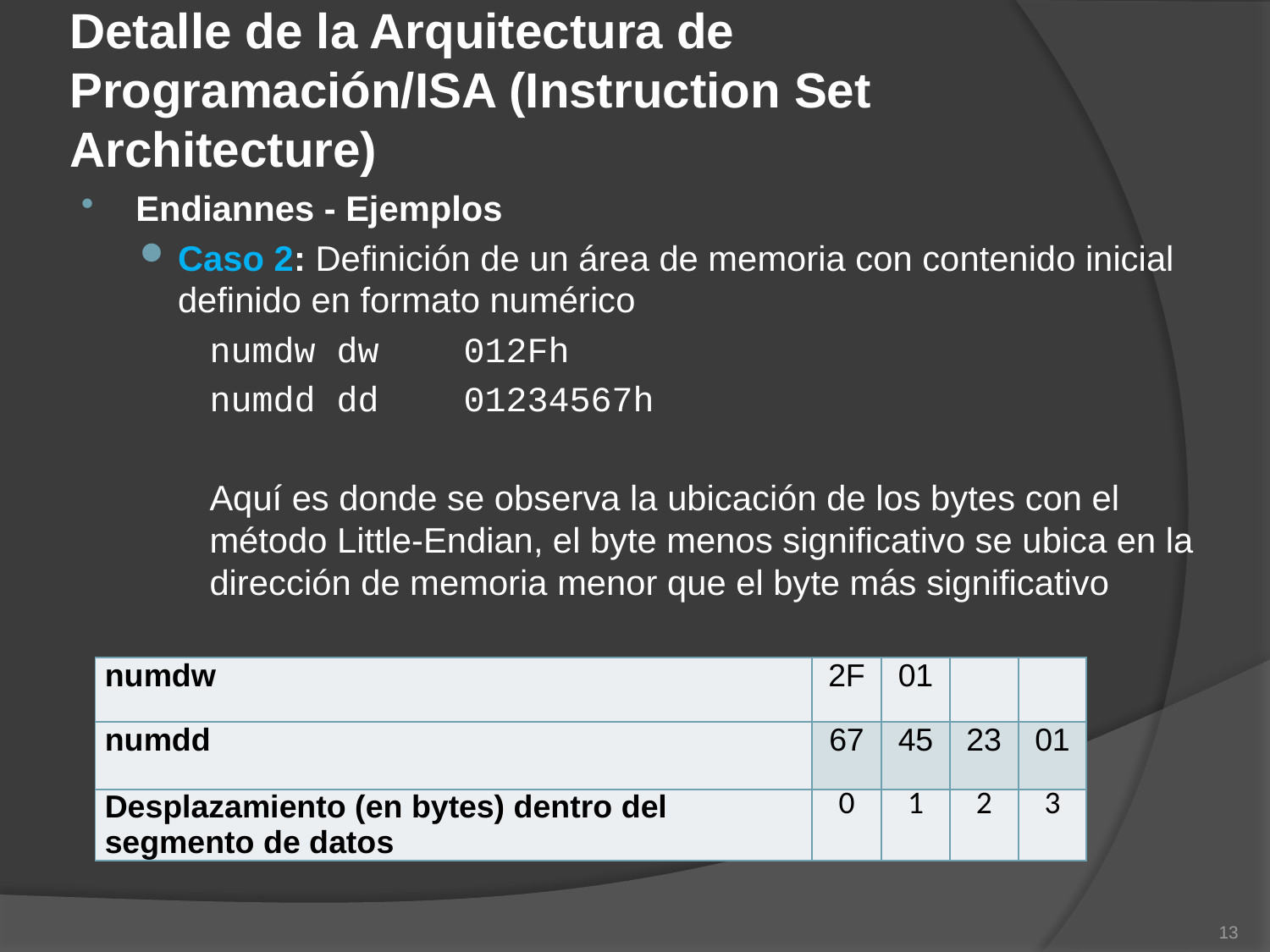

# Detalle de la Arquitectura de Programación/ISA (Instruction Set Architecture)
Endiannes - Ejemplos
Caso 2: Definición de un área de memoria con contenido inicial definido en formato numérico
	numdw	dw	012Fh
	numdd	dd	01234567h

	Aquí es donde se observa la ubicación de los bytes con el 	método Little-Endian, el byte menos significativo se ubica en la 	dirección de memoria menor que el byte más significativo
| numdw | 2F | 01 |  |  |
| --- | --- | --- | --- | --- |
| numdd | 67 | 45 | 23 | 01 |
| Desplazamiento (en bytes) dentro del segmento de datos | 0 | 1 | 2 | 3 |
13